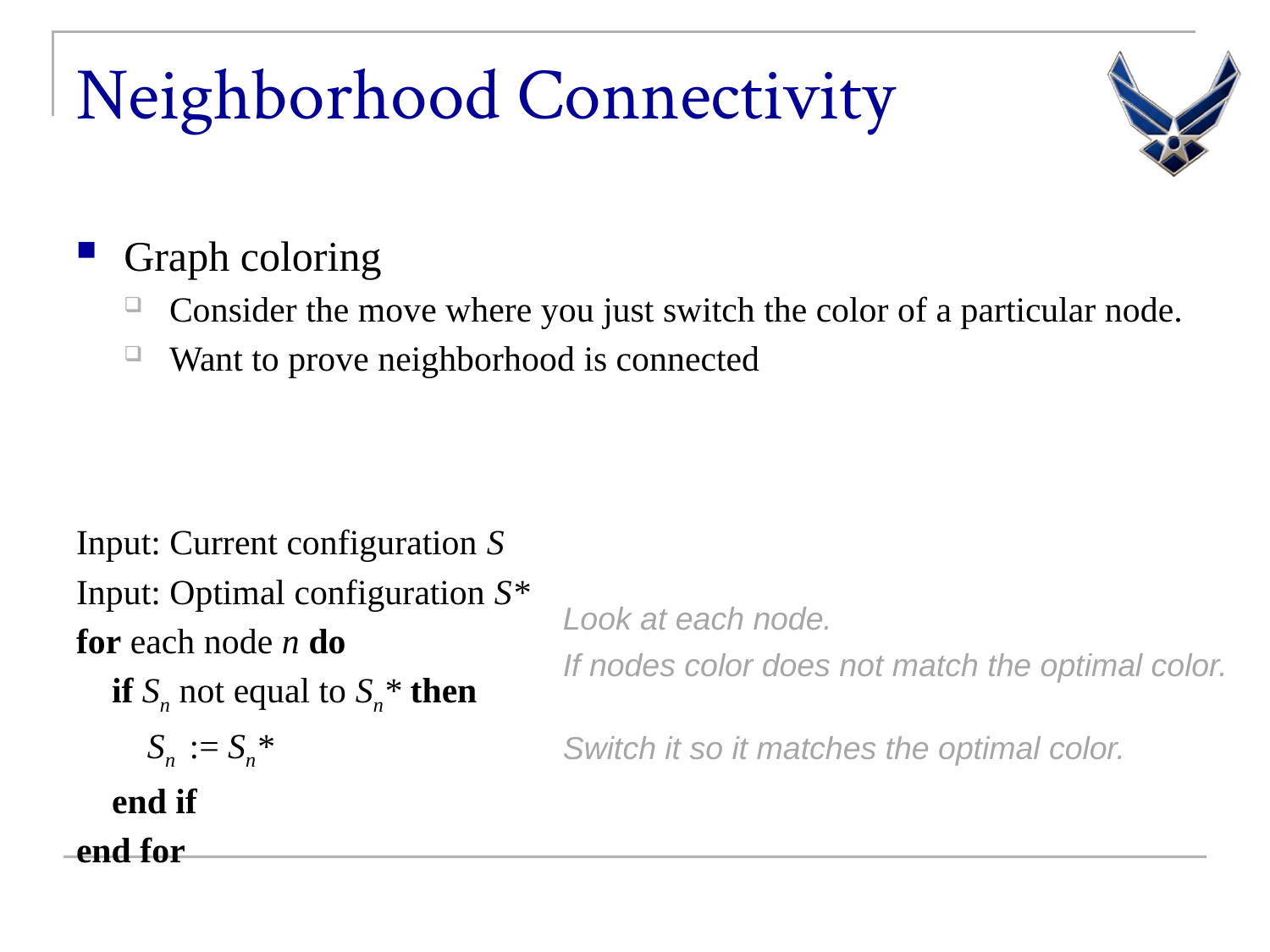

# Neighborhood Connectivity
Graph coloring
Consider the move where you just switch the color of a particular node.
Want to prove neighborhood is connected

Input: Current configuration S
Input: Optimal configuration S*
for each node n do
    if Sn not equal to Sn* then
        Sn  := Sn*
    end if
end for
Look at each node.
If nodes color does not match the optimal color.
Switch it so it matches the optimal color.